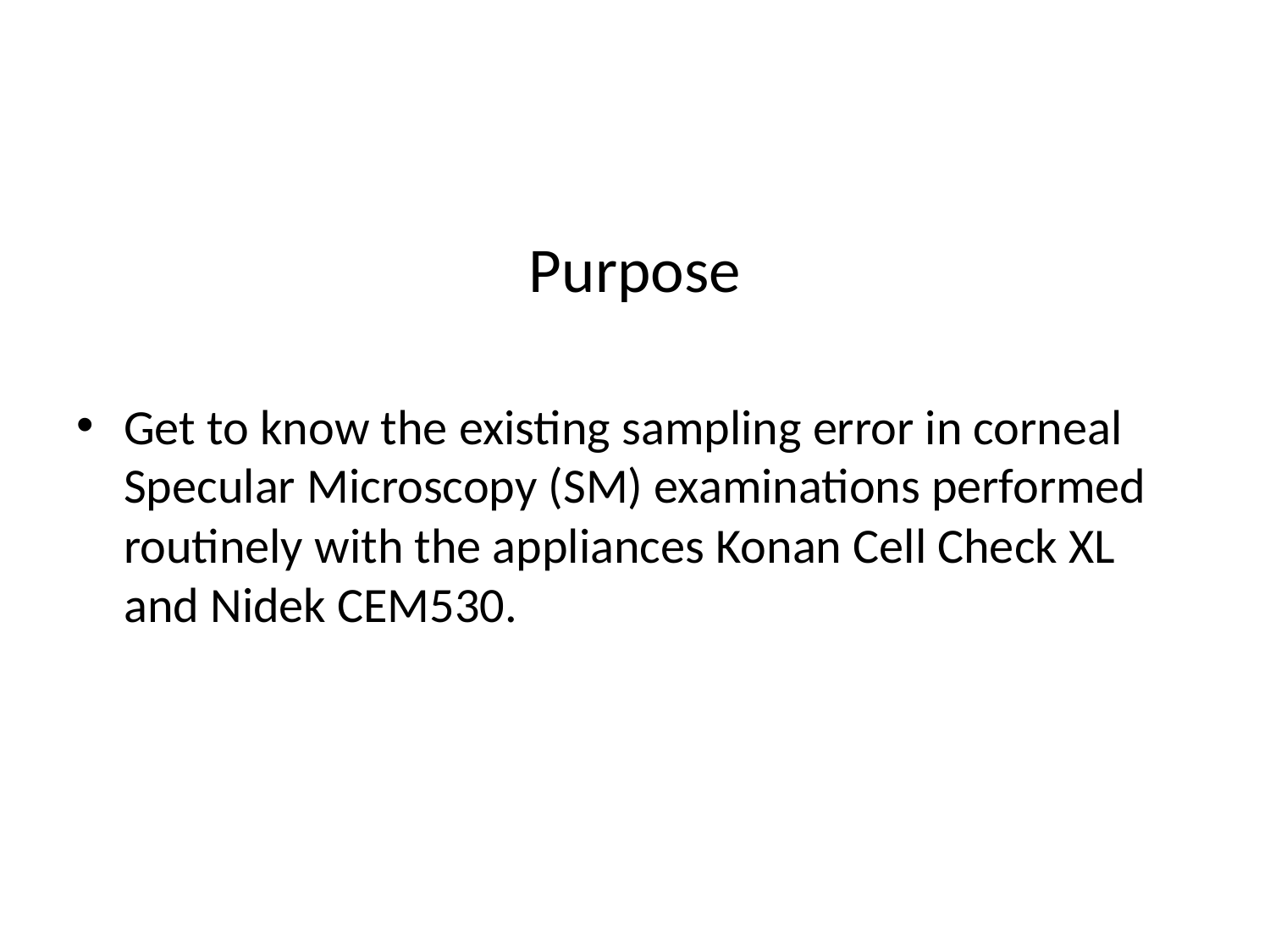

# Purpose
Get to know the existing sampling error in corneal Specular Microscopy (SM) examinations performed routinely with the appliances Konan Cell Check XL and Nidek CEM530.